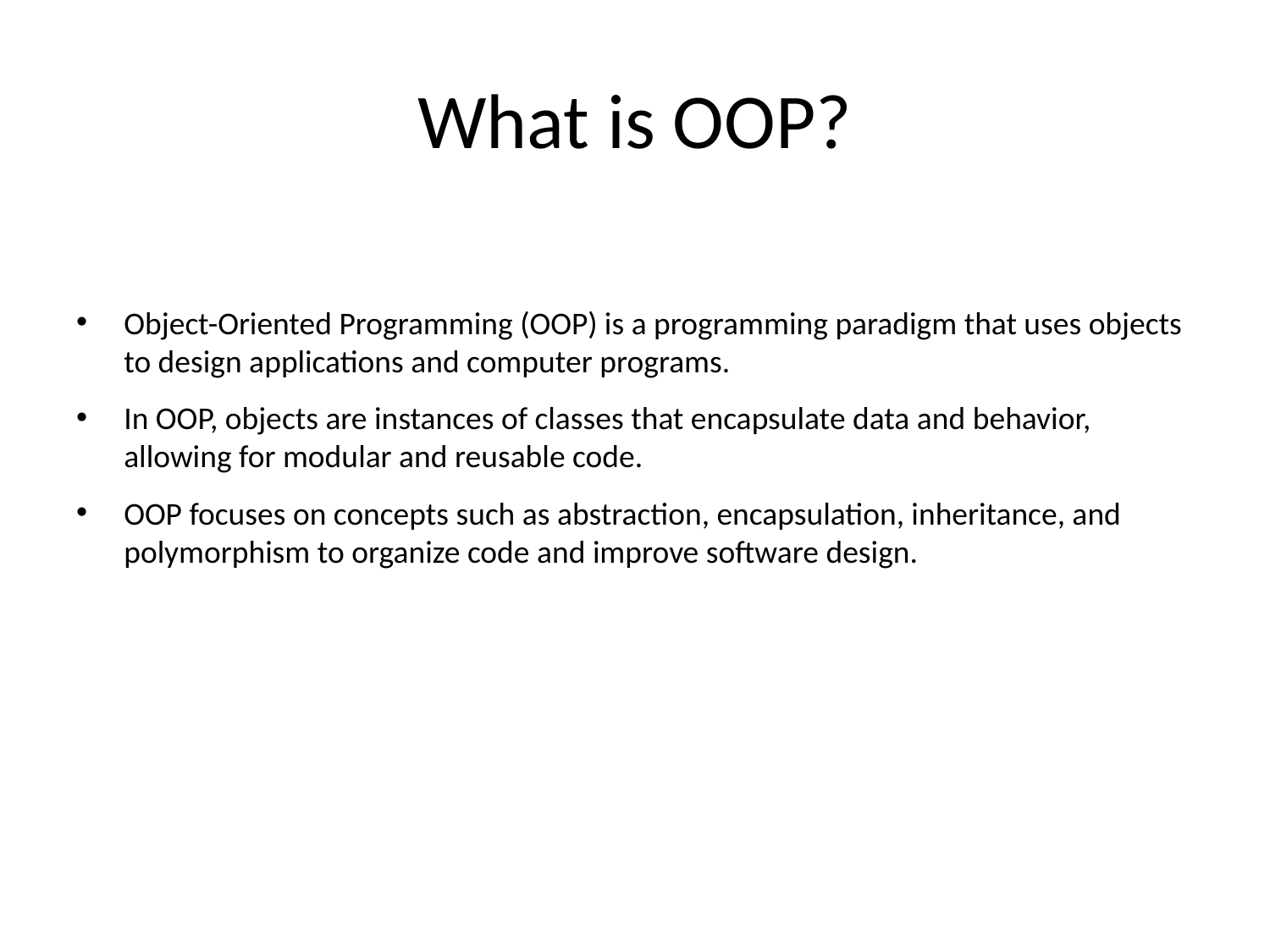

# What is OOP?

Object-Oriented Programming (OOP) is a programming paradigm that uses objects to design applications and computer programs.
In OOP, objects are instances of classes that encapsulate data and behavior, allowing for modular and reusable code.
OOP focuses on concepts such as abstraction, encapsulation, inheritance, and polymorphism to organize code and improve software design.